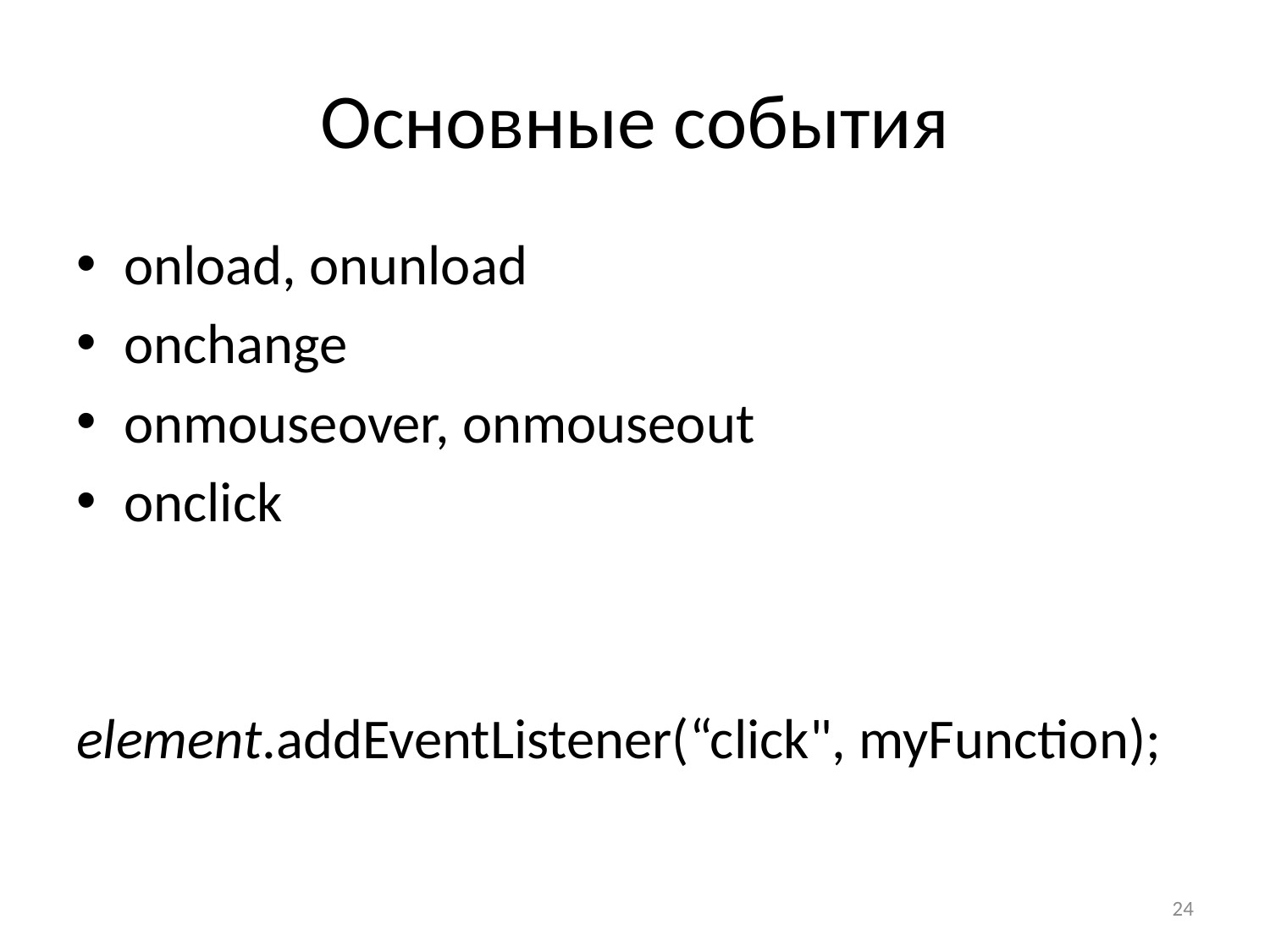

# Основные события
onload, onunload
onchange
onmouseover, onmouseout
onclick

element.addEventListener(“click", myFunction);
24